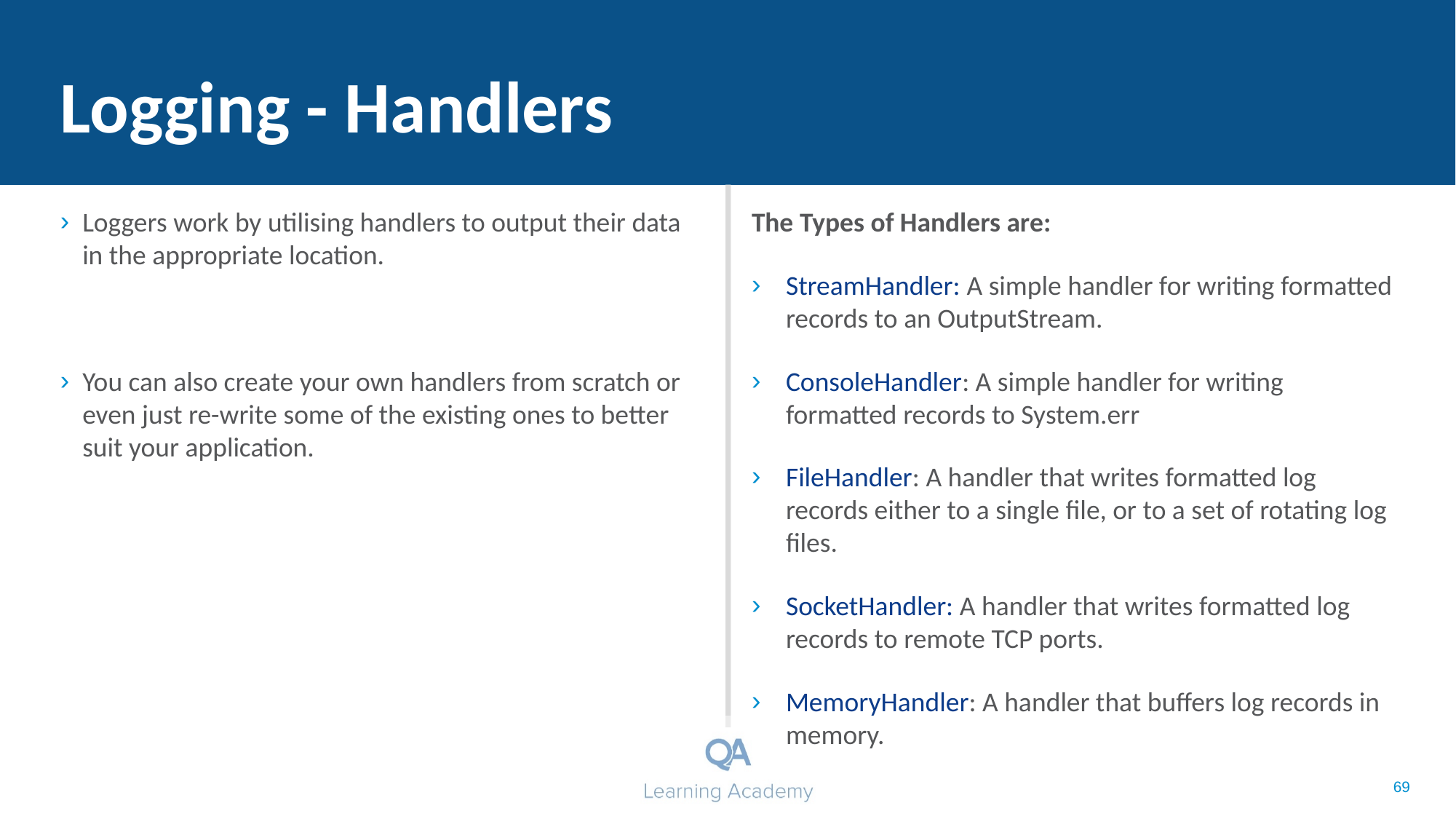

# Logging - Handlers
Loggers work by utilising handlers to output their data in the appropriate location.

You can also create your own handlers from scratch or even just re-write some of the existing ones to better suit your application.
The Types of Handlers are:
StreamHandler: A simple handler for writing formatted records to an OutputStream.
ConsoleHandler: A simple handler for writing formatted records to System.err
FileHandler: A handler that writes formatted log records either to a single file, or to a set of rotating log files.
SocketHandler: A handler that writes formatted log records to remote TCP ports.
MemoryHandler: A handler that buffers log records in memory.